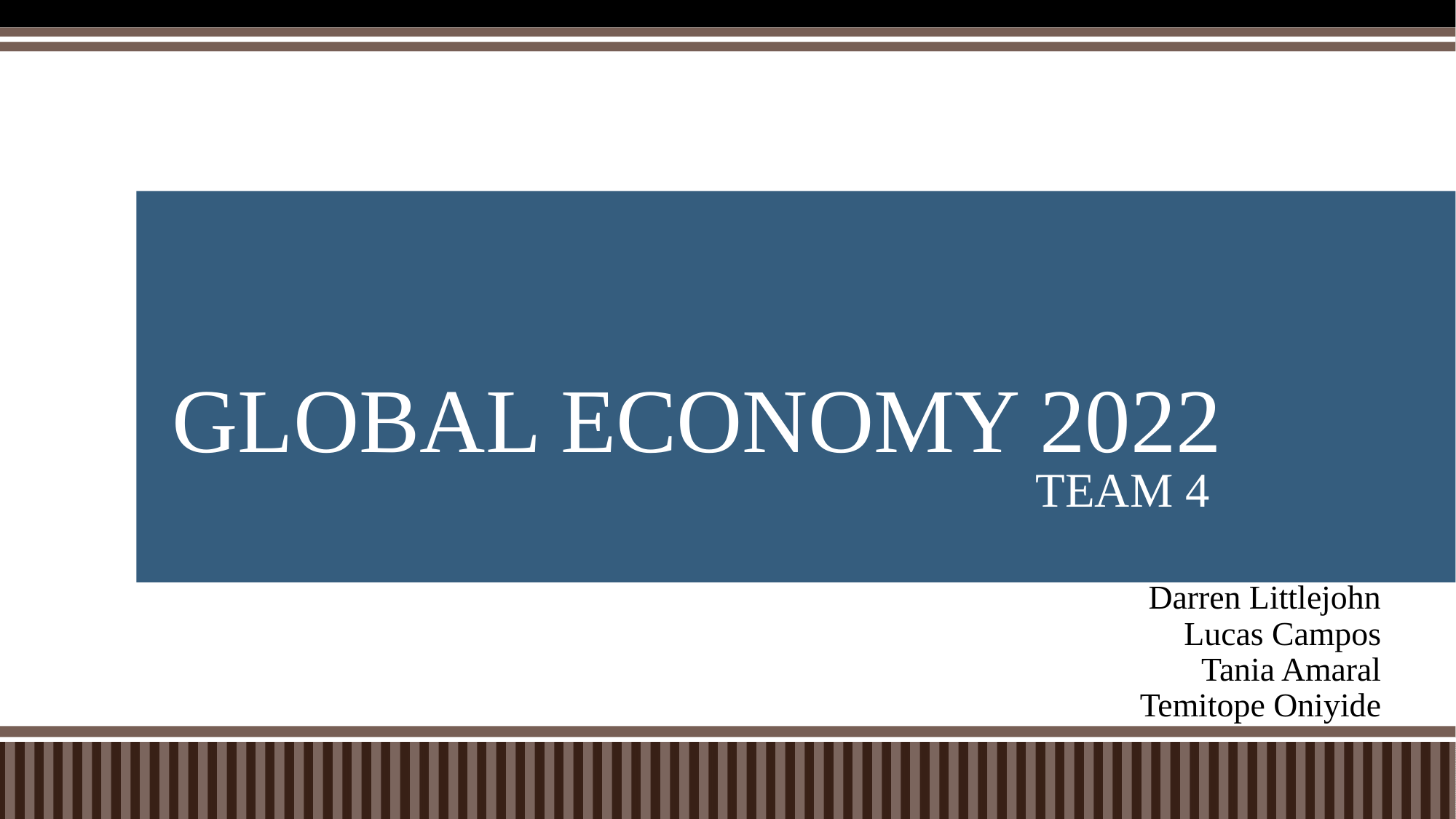

# GLOBAL ECONOMY 2022 TEAM 4
Darren Littlejohn
Lucas Campos
Tania Amaral
Temitope Oniyide